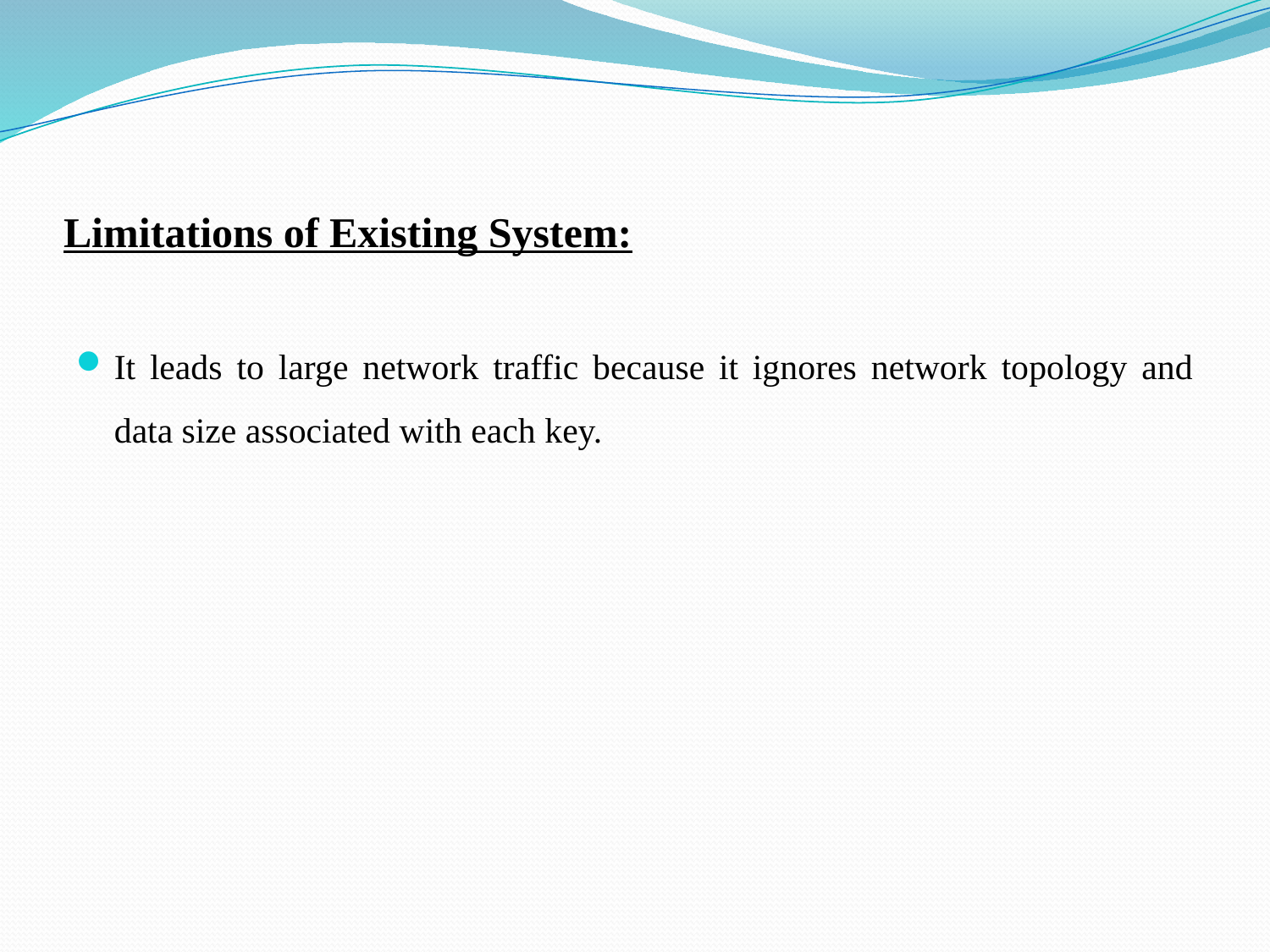

# Limitations of Existing System:
It leads to large network traffic because it ignores network topology and data size associated with each key.